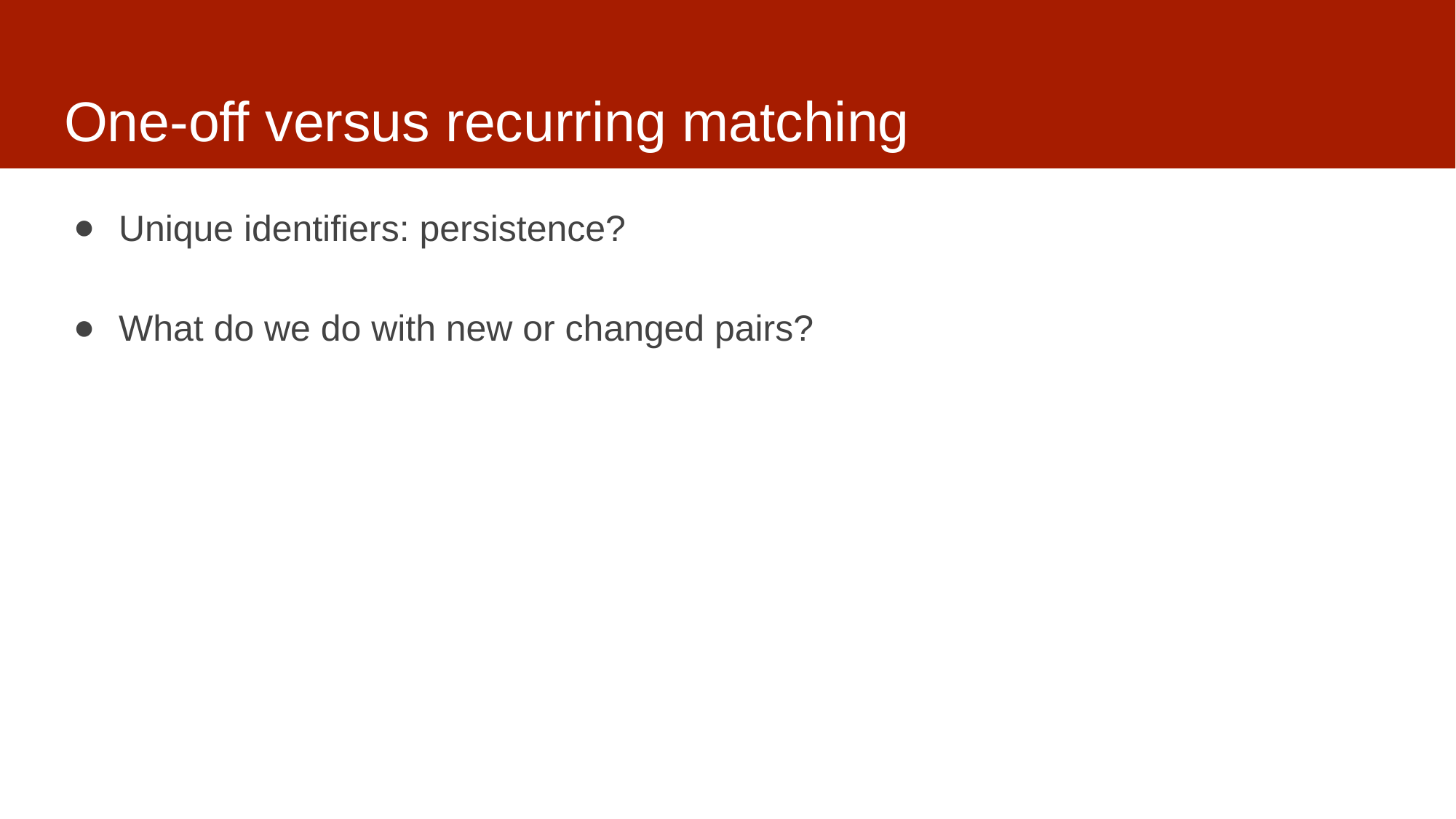

# One-off versus recurring matching
Unique identifiers: persistence?

What do we do with new or changed pairs?